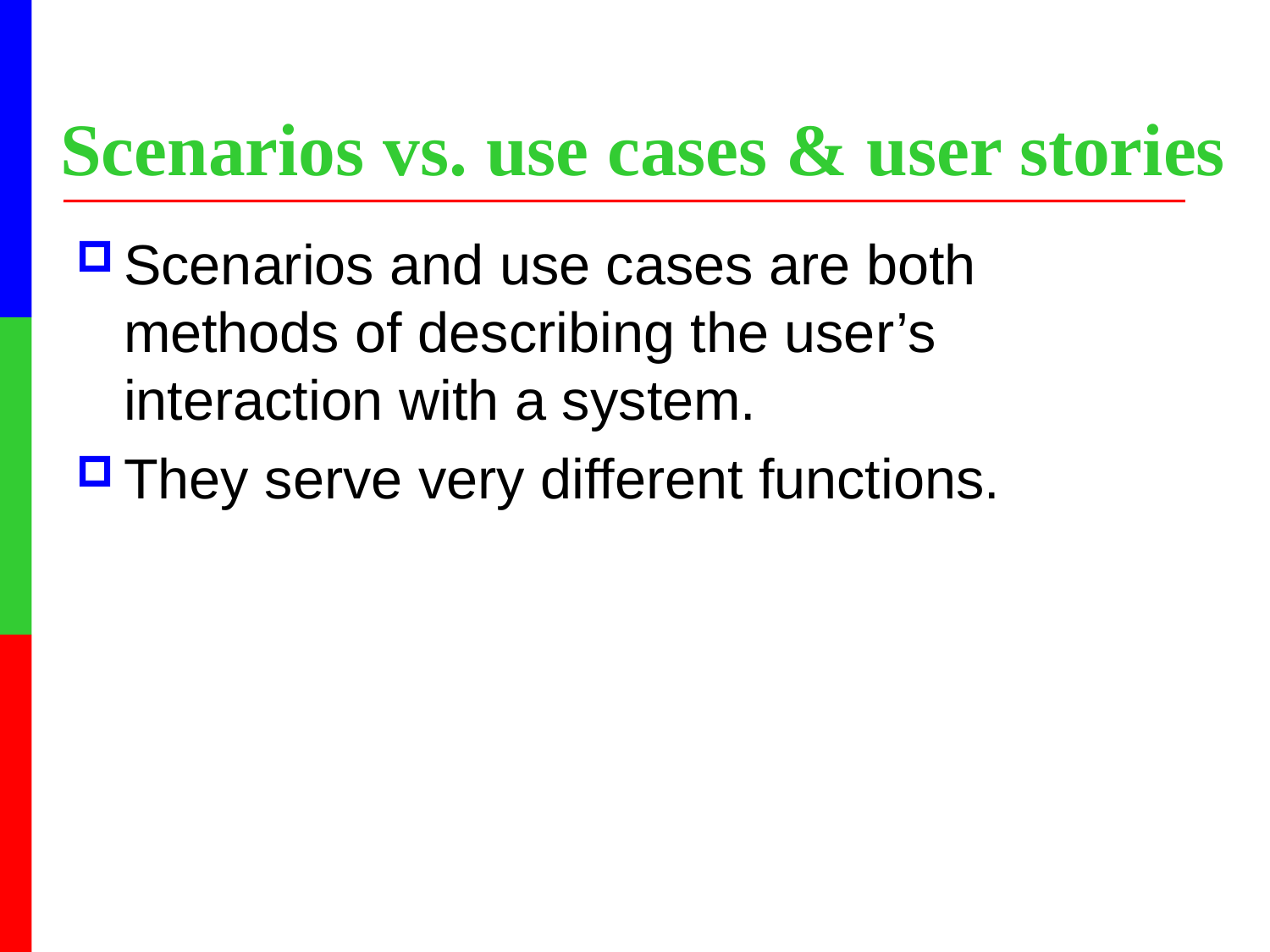

Scenarios vs. use cases & user stories
Scenarios and use cases are both methods of describing the user’s interaction with a system.
They serve very different functions.